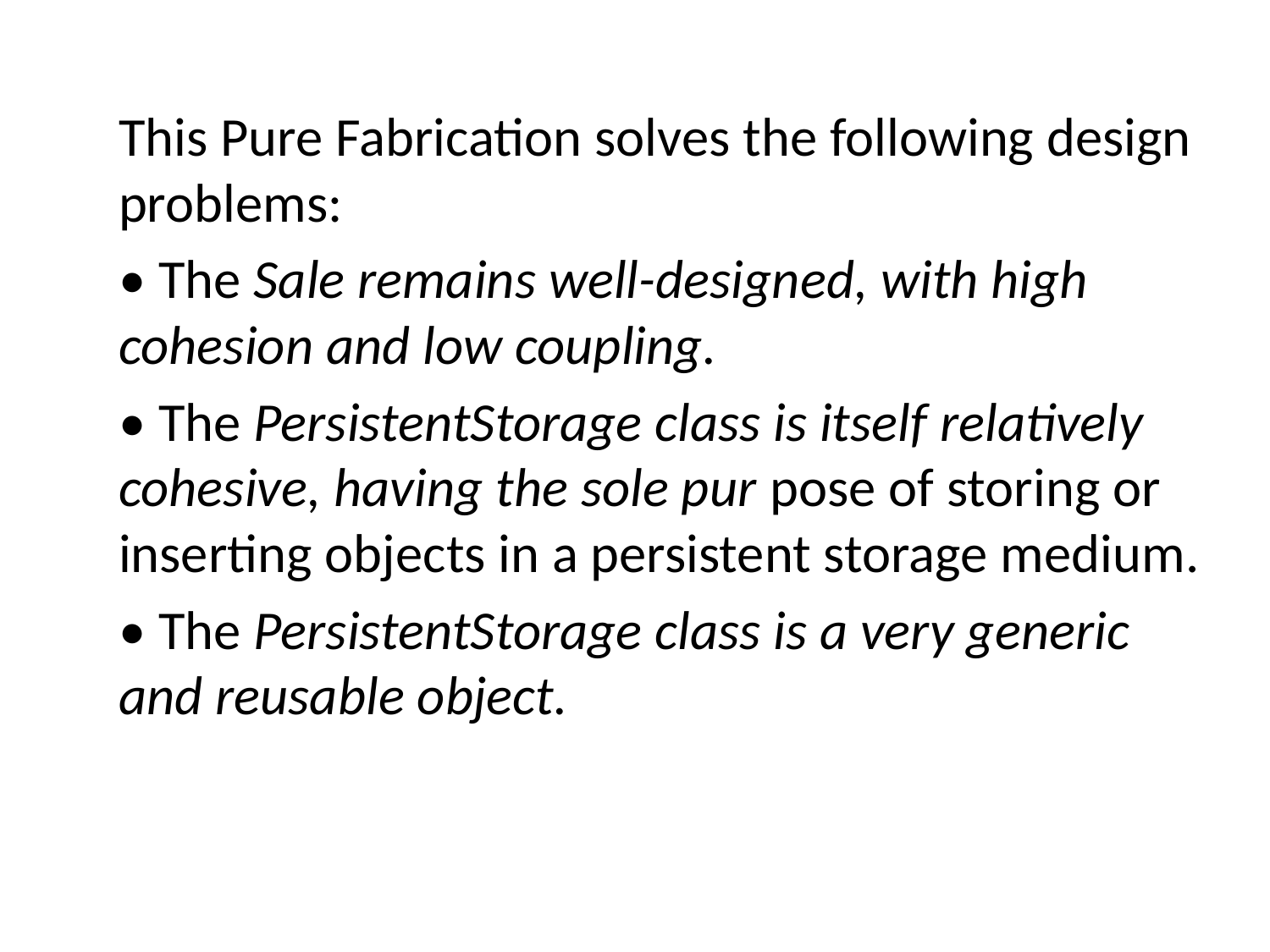

This Pure Fabrication solves the following design problems:
• The Sale remains well-designed, with high cohesion and low coupling.
• The PersistentStorage class is itself relatively cohesive, having the sole pur pose of storing or inserting objects in a persistent storage medium.
• The PersistentStorage class is a very generic and reusable object.